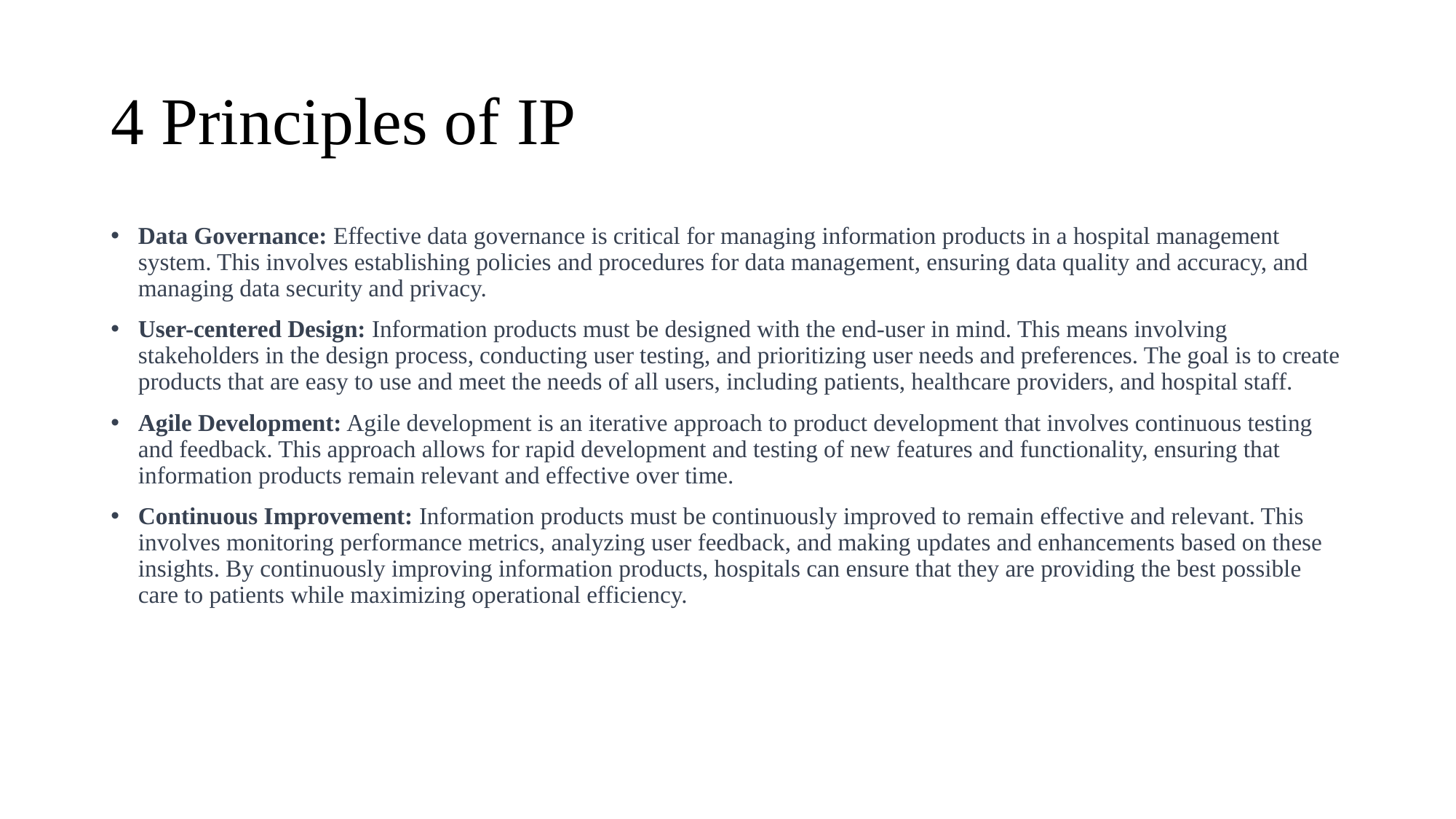

# 4 Principles of IP
Data Governance: Effective data governance is critical for managing information products in a hospital management system. This involves establishing policies and procedures for data management, ensuring data quality and accuracy, and managing data security and privacy.
User-centered Design: Information products must be designed with the end-user in mind. This means involving stakeholders in the design process, conducting user testing, and prioritizing user needs and preferences. The goal is to create products that are easy to use and meet the needs of all users, including patients, healthcare providers, and hospital staff.
Agile Development: Agile development is an iterative approach to product development that involves continuous testing and feedback. This approach allows for rapid development and testing of new features and functionality, ensuring that information products remain relevant and effective over time.
Continuous Improvement: Information products must be continuously improved to remain effective and relevant. This involves monitoring performance metrics, analyzing user feedback, and making updates and enhancements based on these insights. By continuously improving information products, hospitals can ensure that they are providing the best possible care to patients while maximizing operational efficiency.